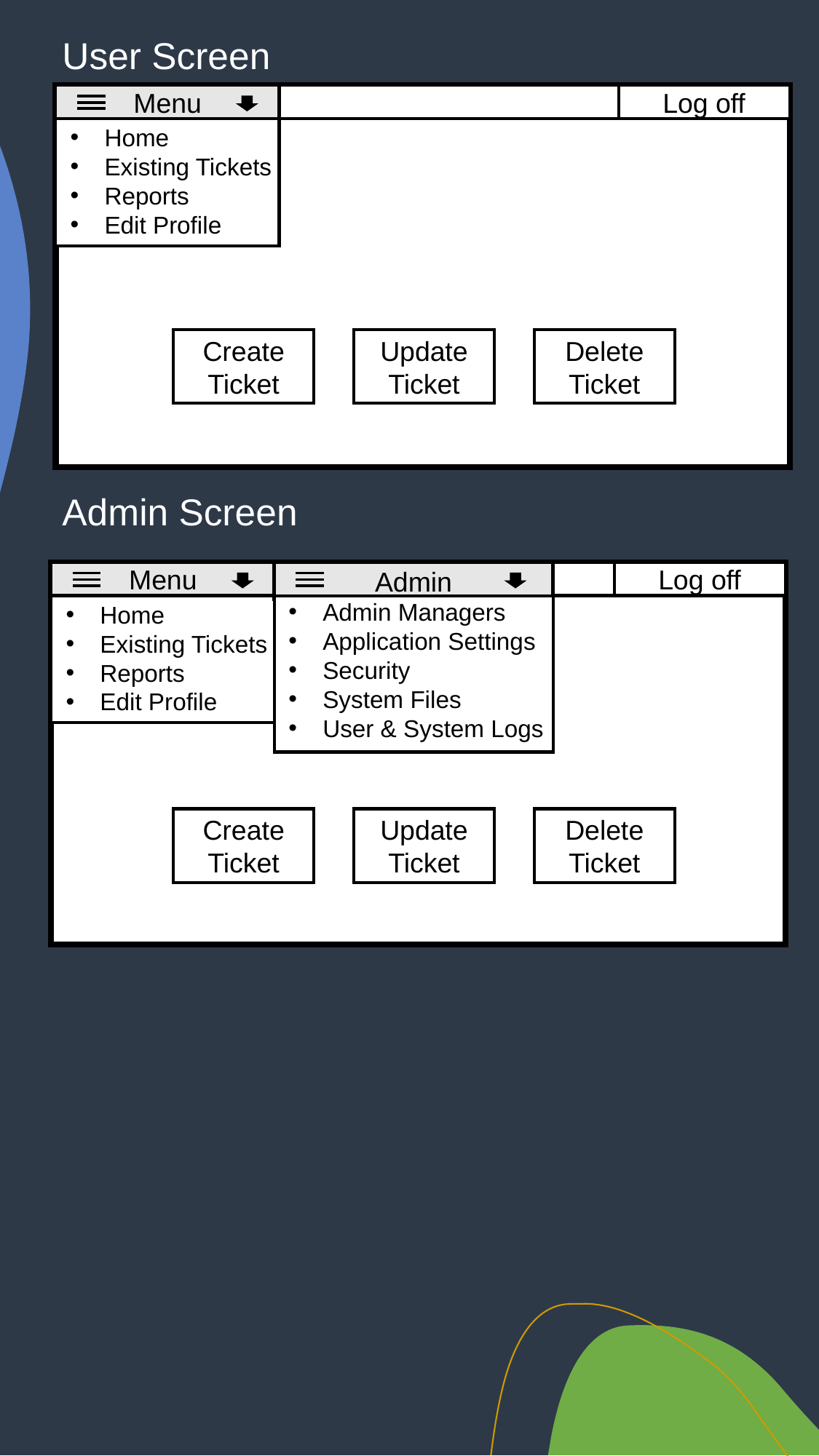

# User Screen
Menu
Log off

Home
Existing Tickets
Reports
Edit Profile

Create Ticket
Update Ticket
Delete Ticket
Admin Screen
Admin
Menu

Log off

Admin Managers
Application Settings
Security
System Files
User & System Logs
Home
Existing Tickets
Reports
Edit Profile

Create Ticket
Update Ticket
Delete Ticket